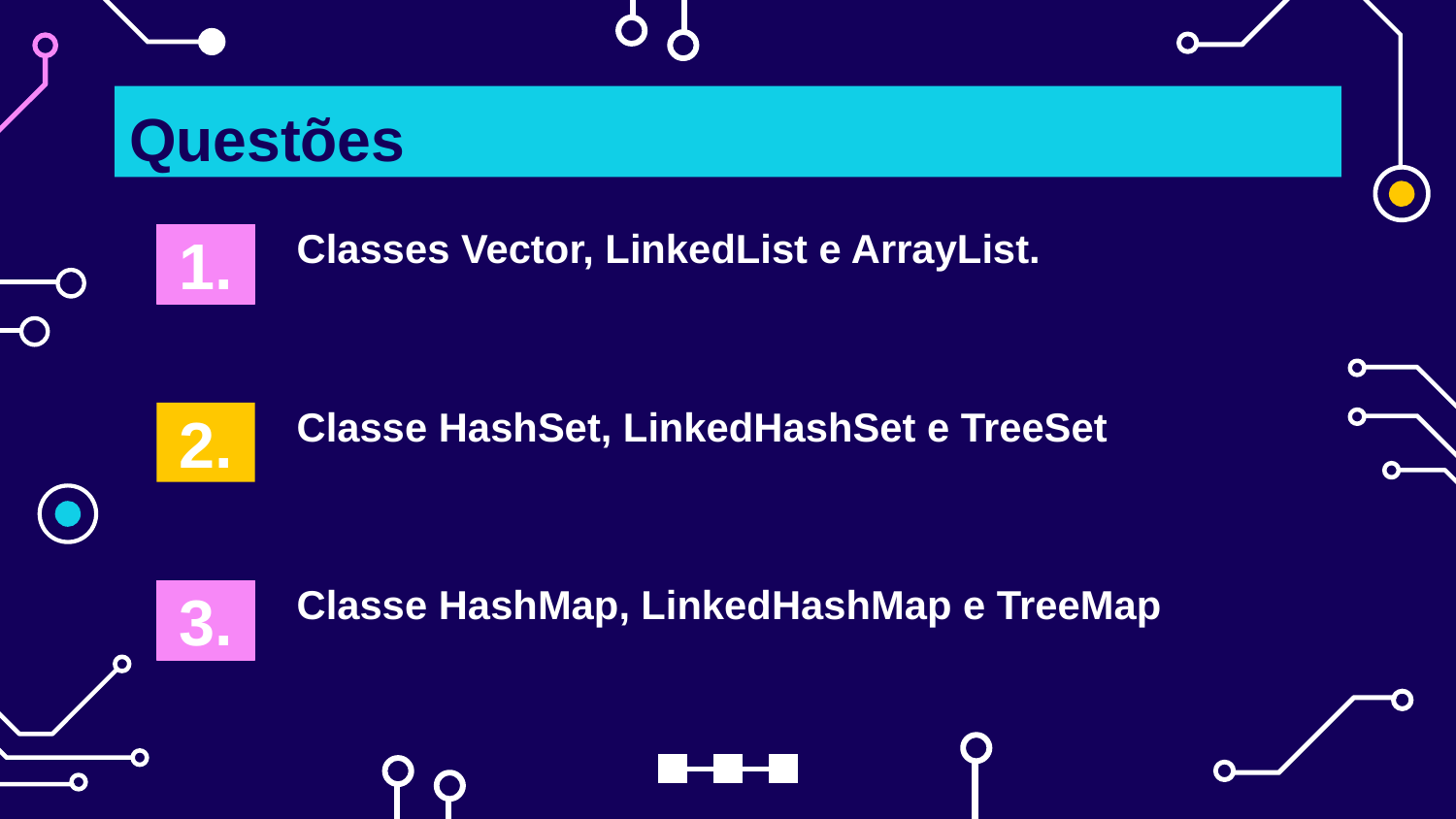

# Questões
Classes Vector, LinkedList e ArrayList.
1.

Classe HashSet, LinkedHashSet e TreeSet
2.

Classe HashMap, LinkedHashMap e TreeMap
3.